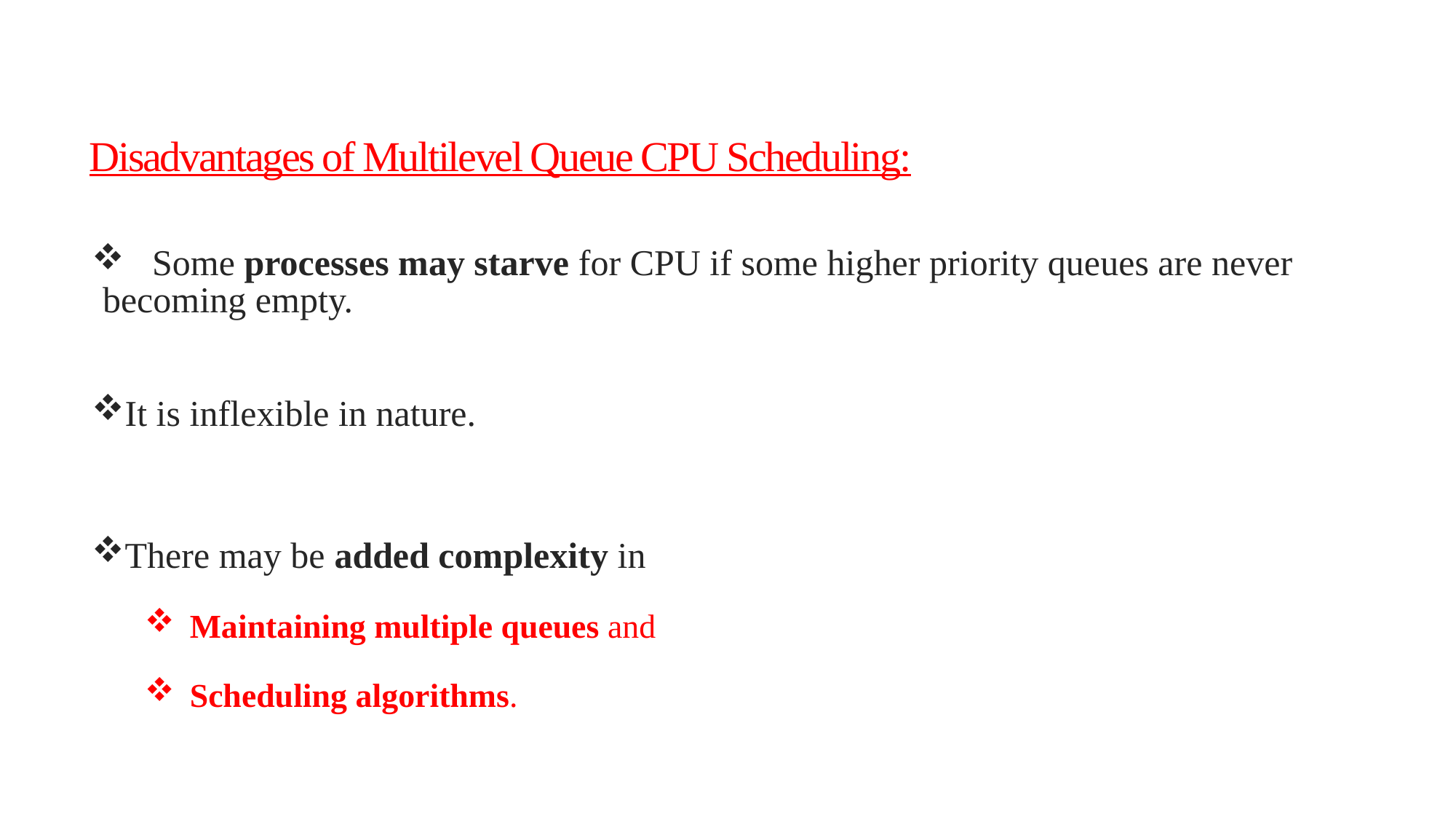

# Disadvantages of Multilevel Queue CPU Scheduling:
   Some processes may starve for CPU if some higher priority queues are never becoming empty.

It is inflexible in nature.

There may be added complexity in
Maintaining multiple queues and
Scheduling algorithms.